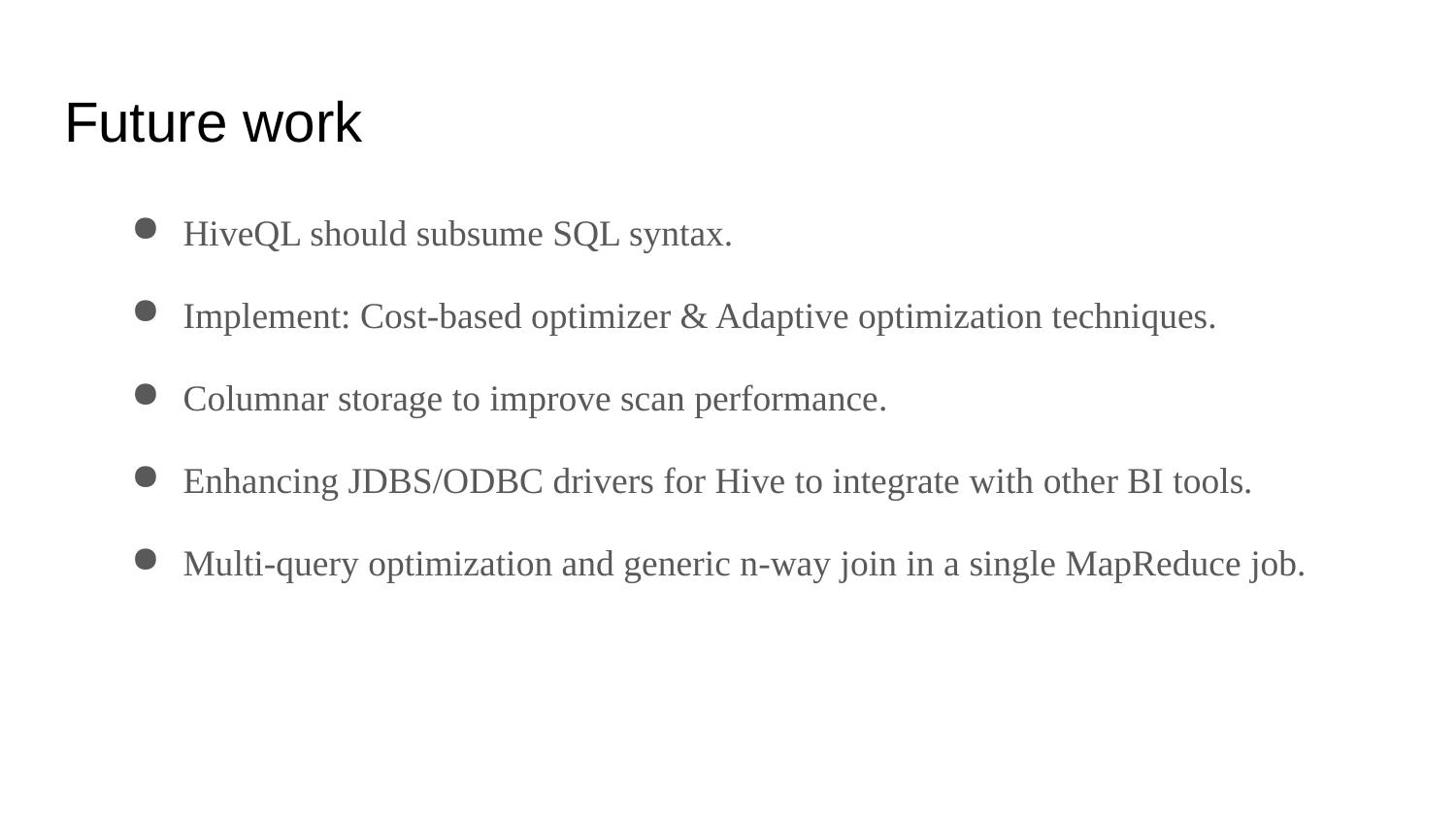

# Future work
HiveQL should subsume SQL syntax.
Implement: Cost-based optimizer & Adaptive optimization techniques.
Columnar storage to improve scan performance.
Enhancing JDBS/ODBC drivers for Hive to integrate with other BI tools.
Multi-query optimization and generic n-way join in a single MapReduce job.